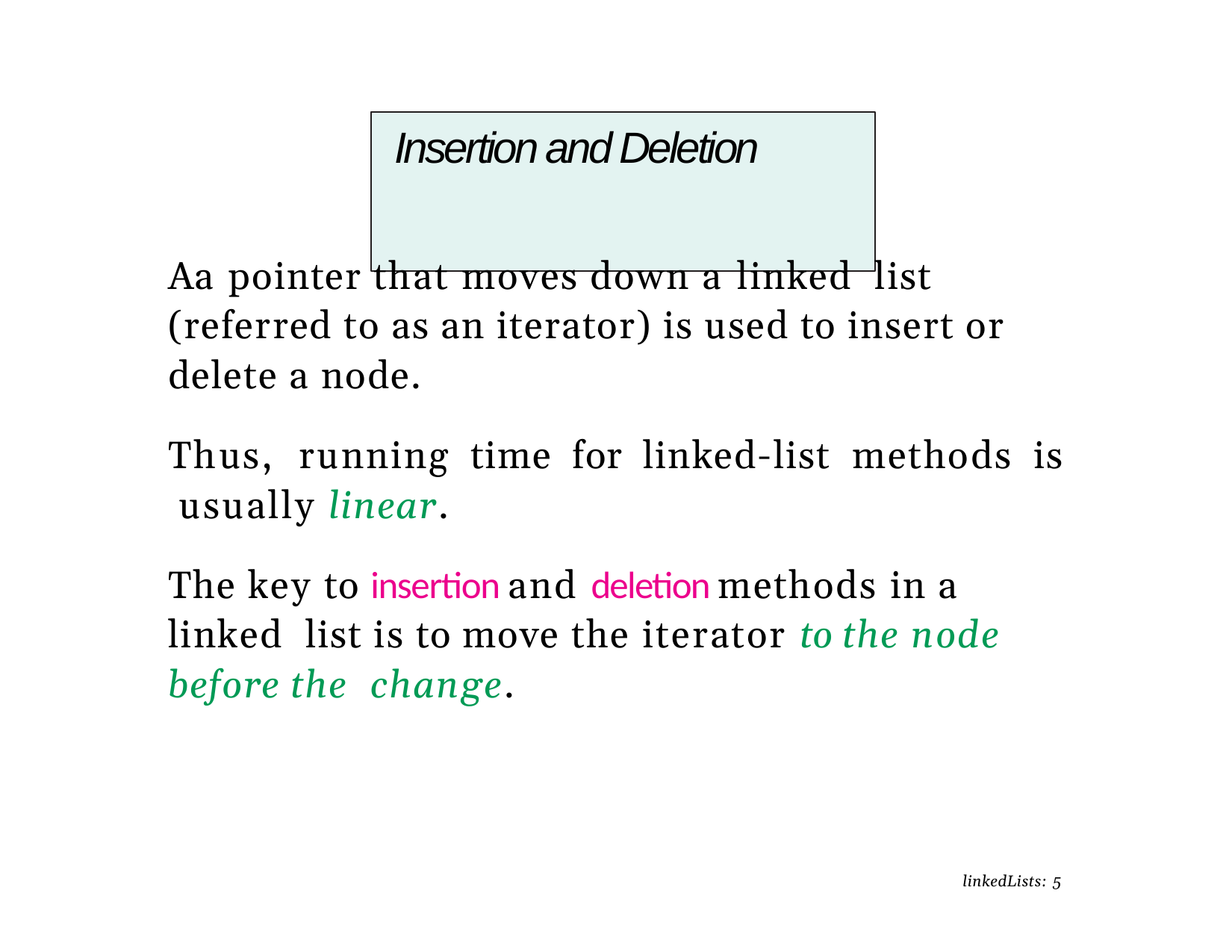

# Insertion and Deletion
Aa pointer that moves down a linked  list (referred to as an iterator) is used to insert or delete a node.
Thus,	running	time	for	linked-list	methods	is  usually linear.
The key to insertion and deletion methods in a linked  list is to move the iterator to the node before the  change.
linkedLists: 5